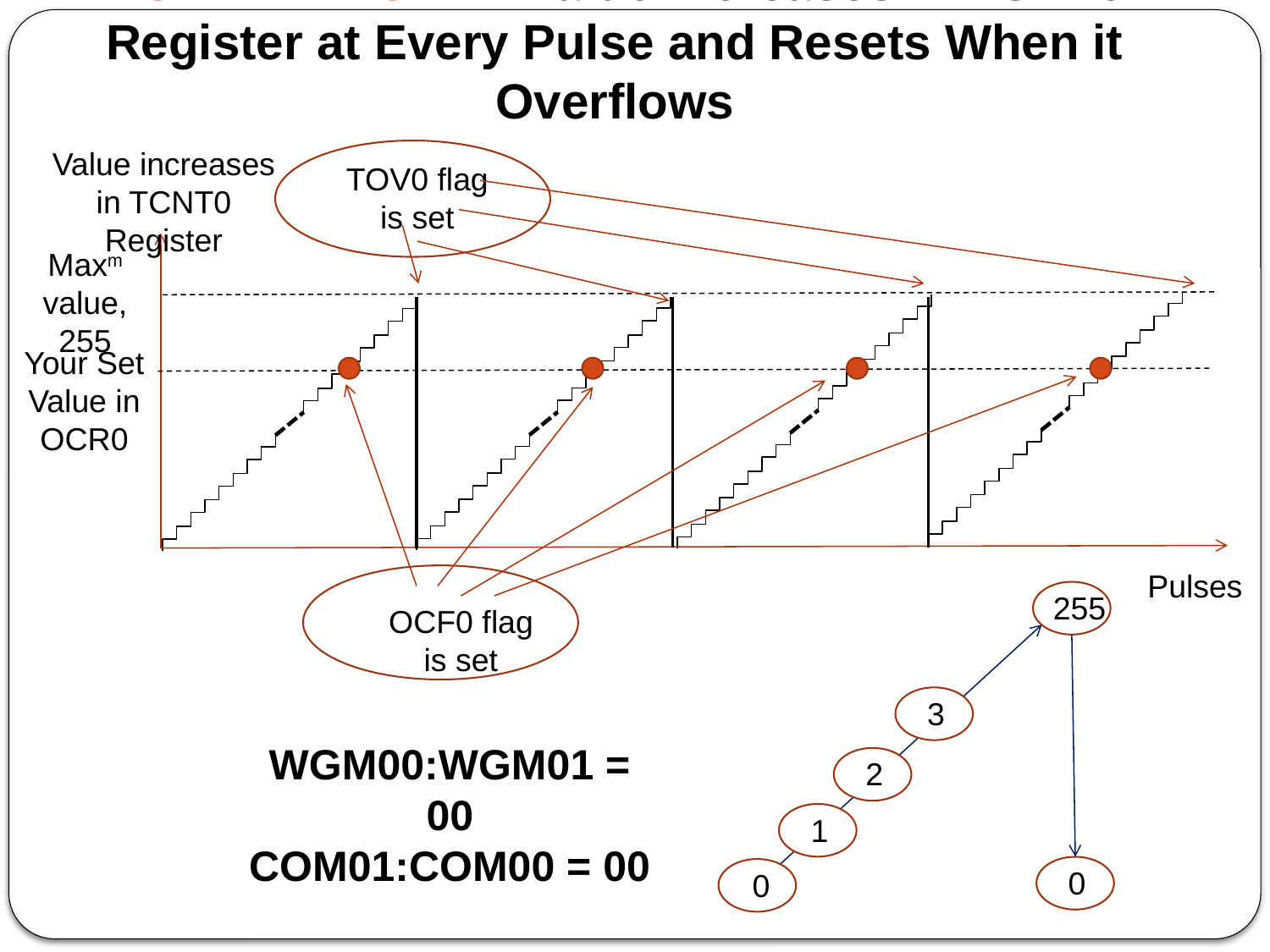

# NORMAL MODE : Value Increases in TCNT0 Register at Every Pulse and Resets When it Overflows
Value increases in TCNT0 Register

TOV0 flag is set
Maxm value, 255
Your Set Value in OCR0

Pulses

OCF0 flag is set

255

3

2

1

0

0
WGM00:WGM01 = 00
COM01:COM00 = 00